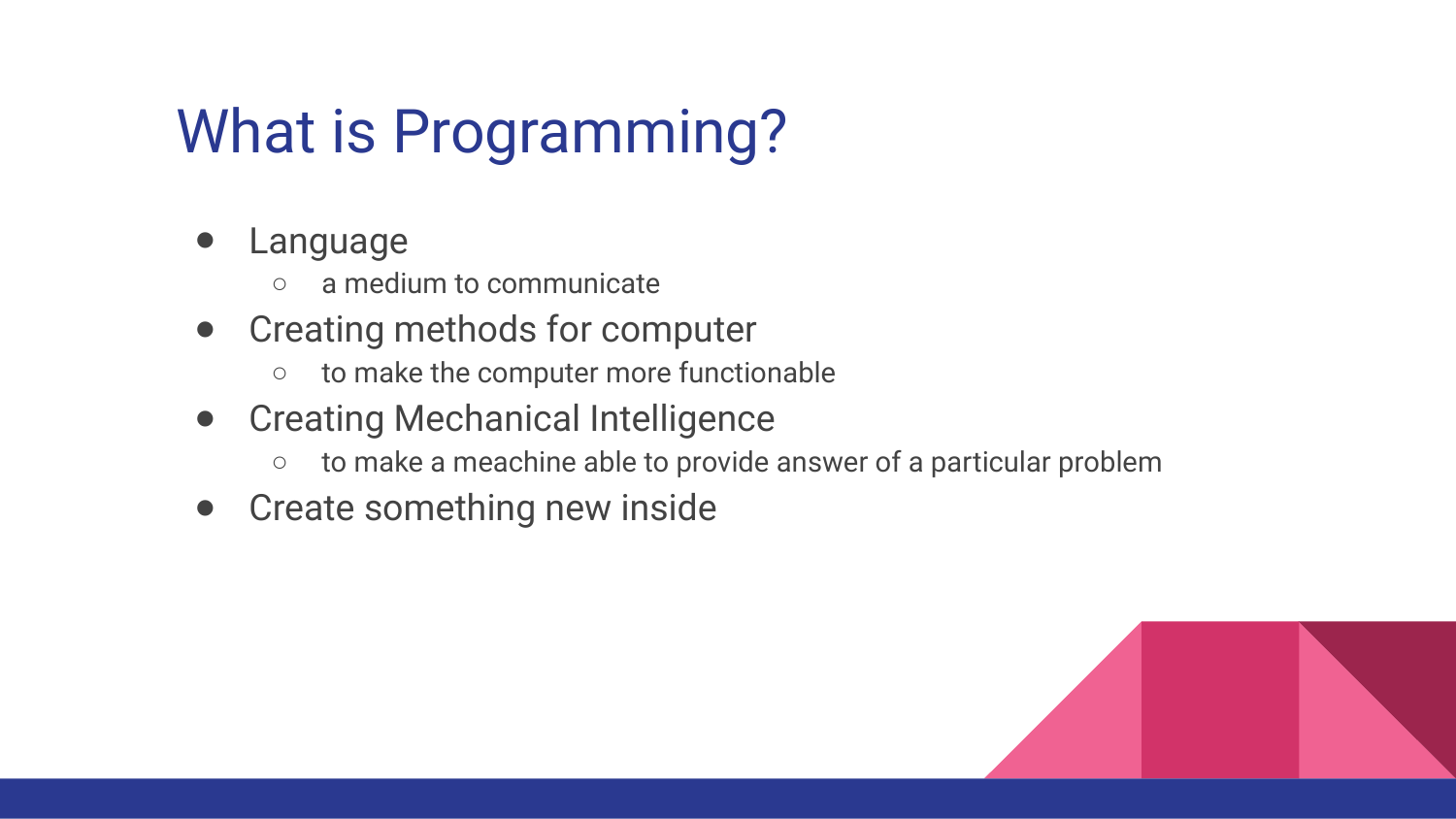

# What is Programming?
Language
a medium to communicate
Creating methods for computer
to make the computer more functionable
Creating Mechanical Intelligence
to make a meachine able to provide answer of a particular problem
Create something new inside